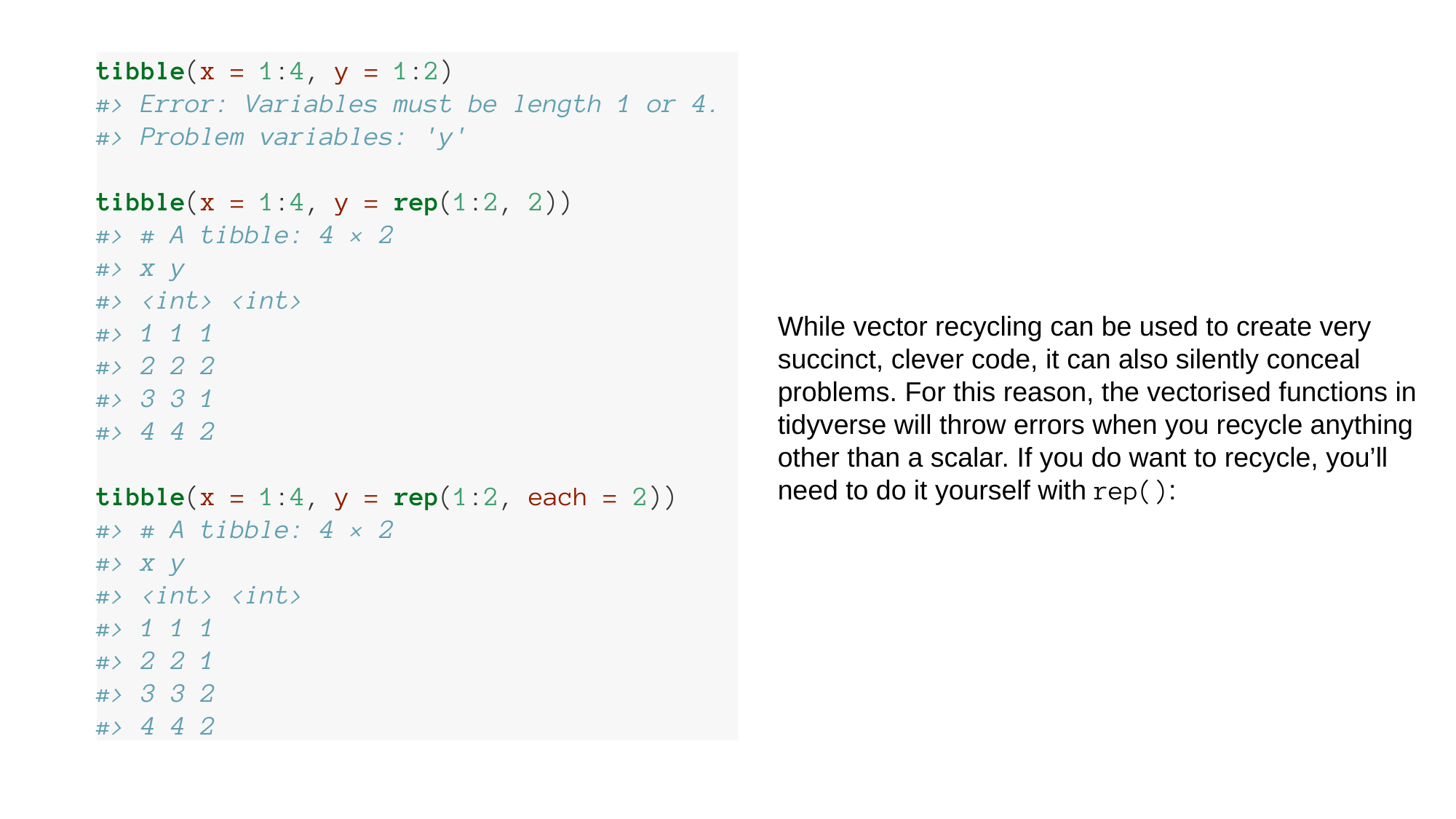

tibble(x = 1:4, y = 1:2)
#> Error: Variables must be length 1 or 4.
#> Problem variables: 'y'
tibble(x = 1:4, y = rep(1:2, 2))
#> # A tibble: 4 × 2
#> x y
#> <int> <int>
#> 1 1 1
#> 2 2 2
#> 3 3 1
#> 4 4 2
tibble(x = 1:4, y = rep(1:2, each = 2))
#> # A tibble: 4 × 2
#> x y
#> <int> <int>
#> 1 1 1
#> 2 2 1
#> 3 3 2
#> 4 4 2
While vector recycling can be used to create very succinct, clever code, it can also silently conceal problems. For this reason, the vectorised functions in tidyverse will throw errors when you recycle anything other than a scalar. If you do want to recycle, you’ll need to do it yourself with rep():